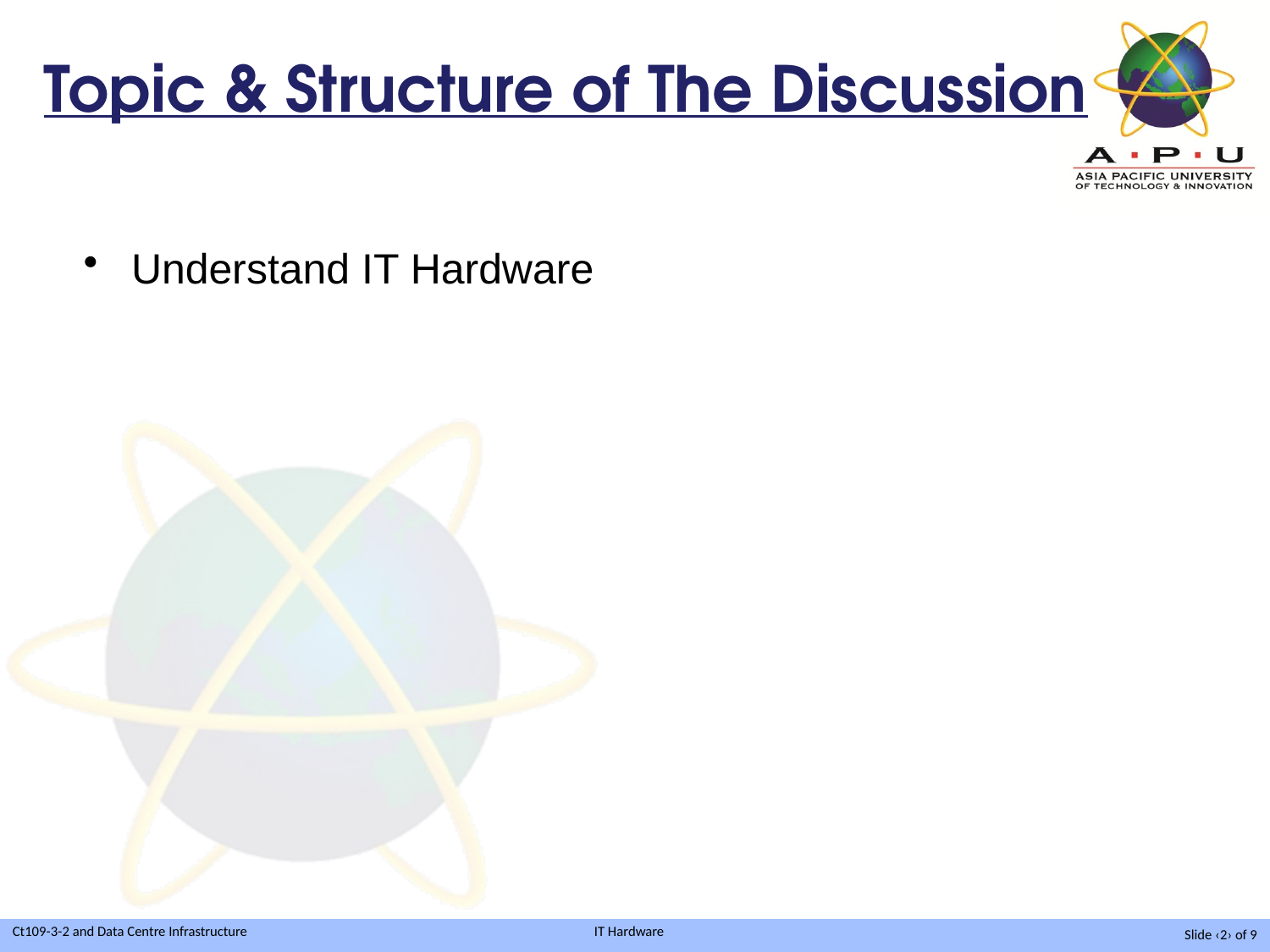

# Topic & Structure of The Discussion
Understand IT Hardware

Slide ‹2› of 9